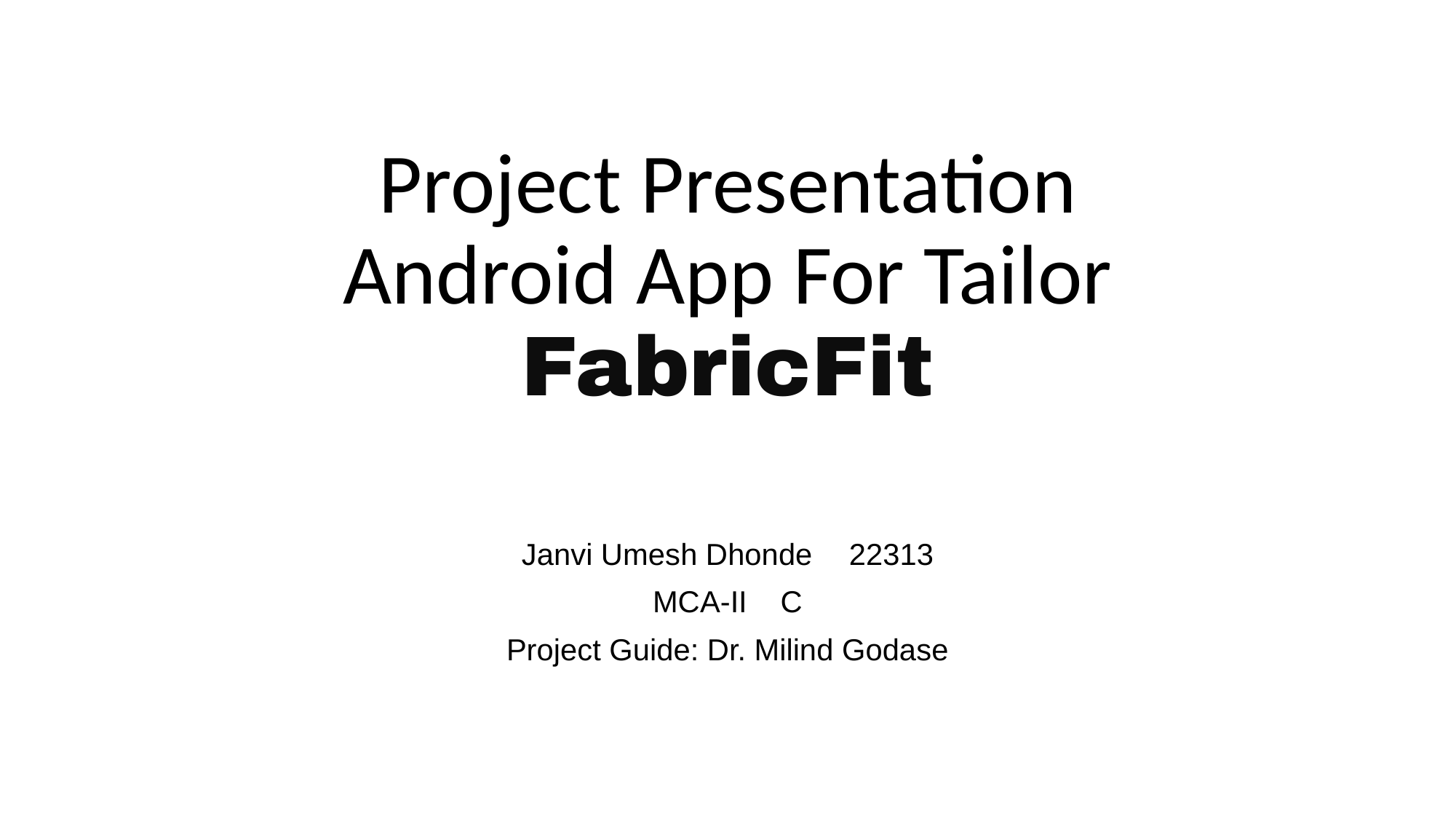

# Project Presentation Android App For Tailor FabricFit
Janvi Umesh Dhonde	22313
MCA-II    C
Project Guide: Dr. Milind Godase